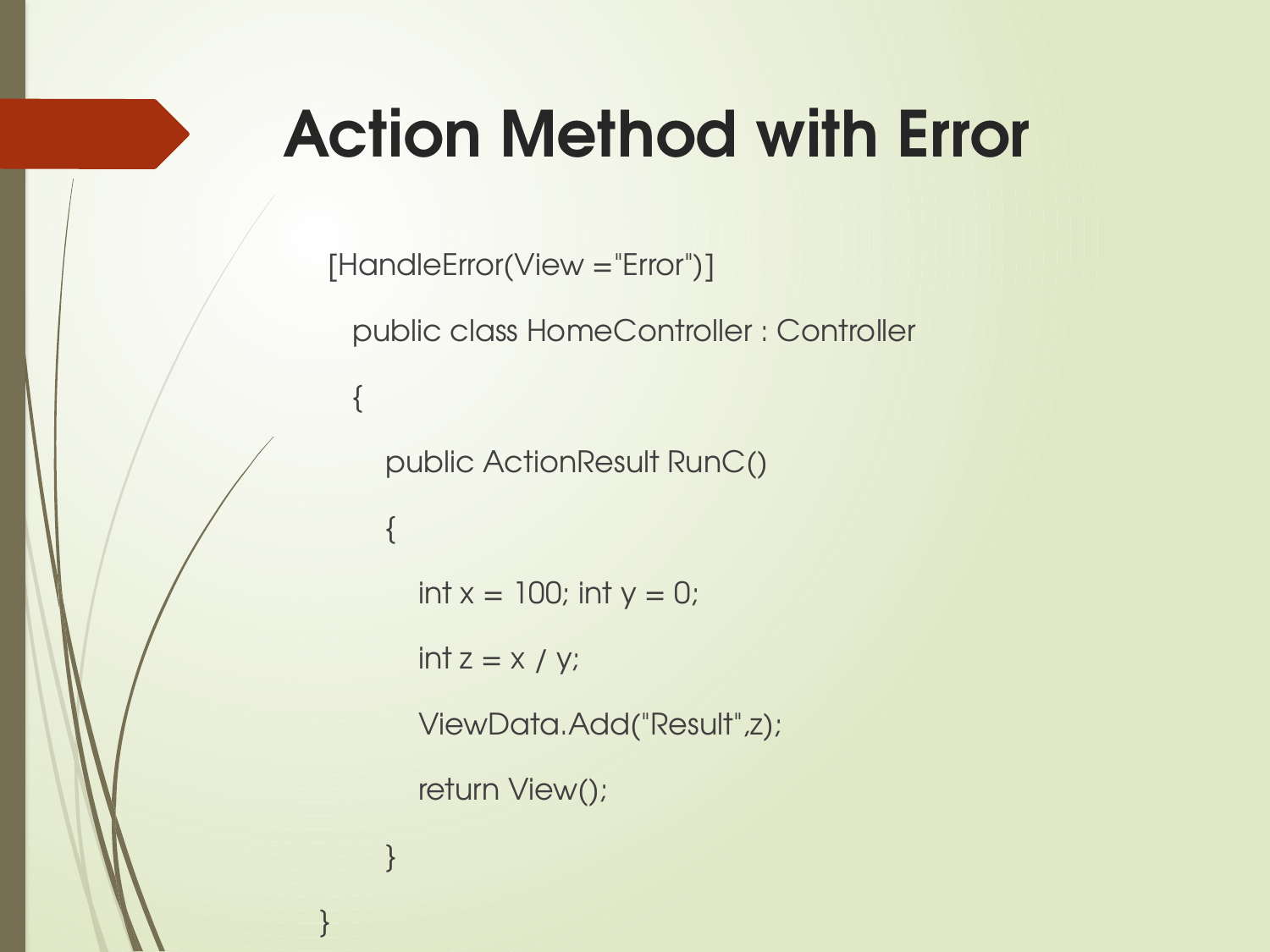

# Action Method with Error
 [HandleError(View ="Error")]
    public class HomeController : Controller
    {
        public ActionResult RunC()
        {
            int x = 100; int y = 0;
            int z = x / y;
            ViewData.Add("Result",z);
            return View();
        }
}